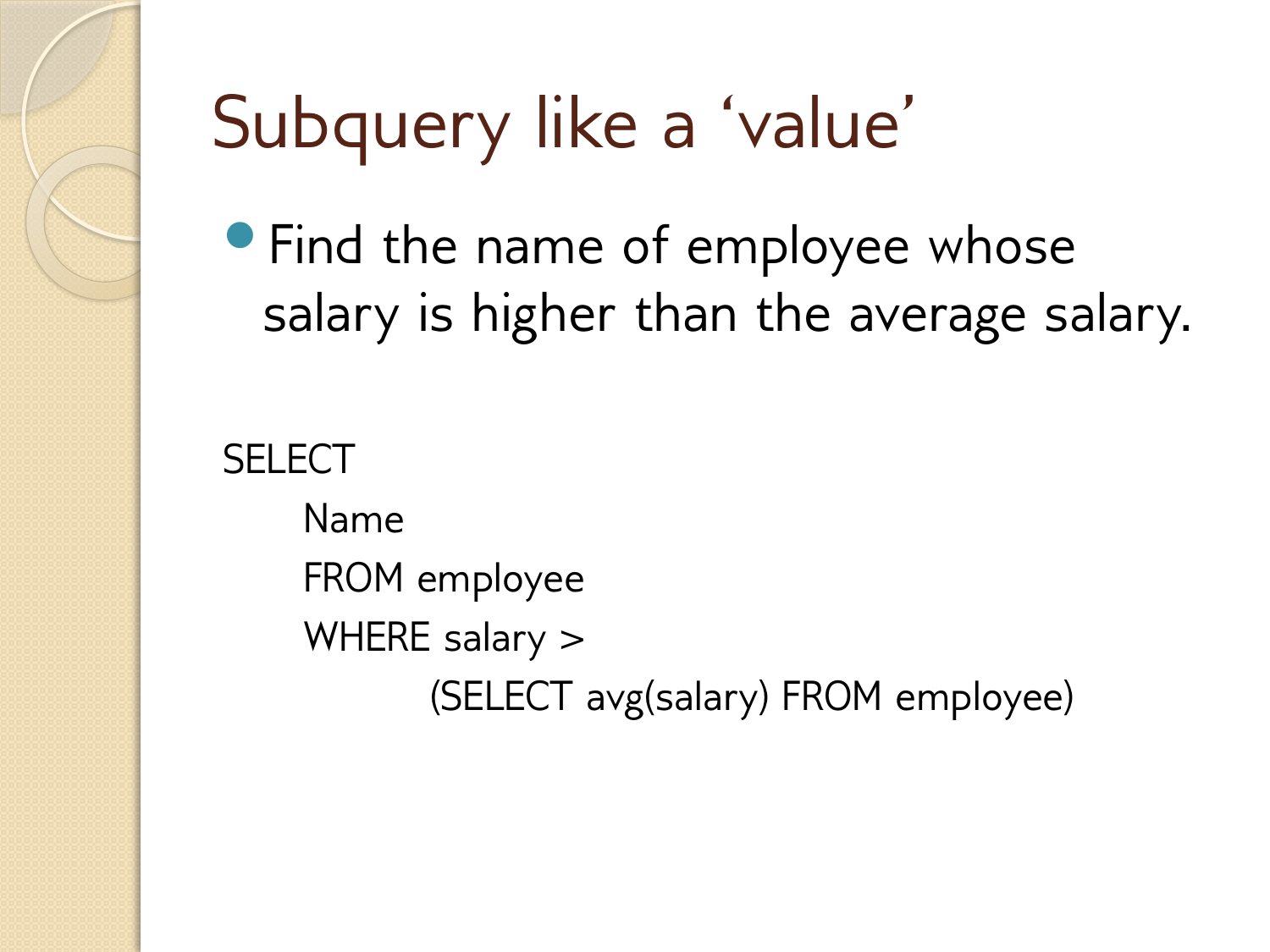

# Subquery like a ‘value’
Find the name of employee whose salary is higher than the average salary.

SELECT
Name
FROM employee
WHERE salary >
	(SELECT avg(salary) FROM employee)